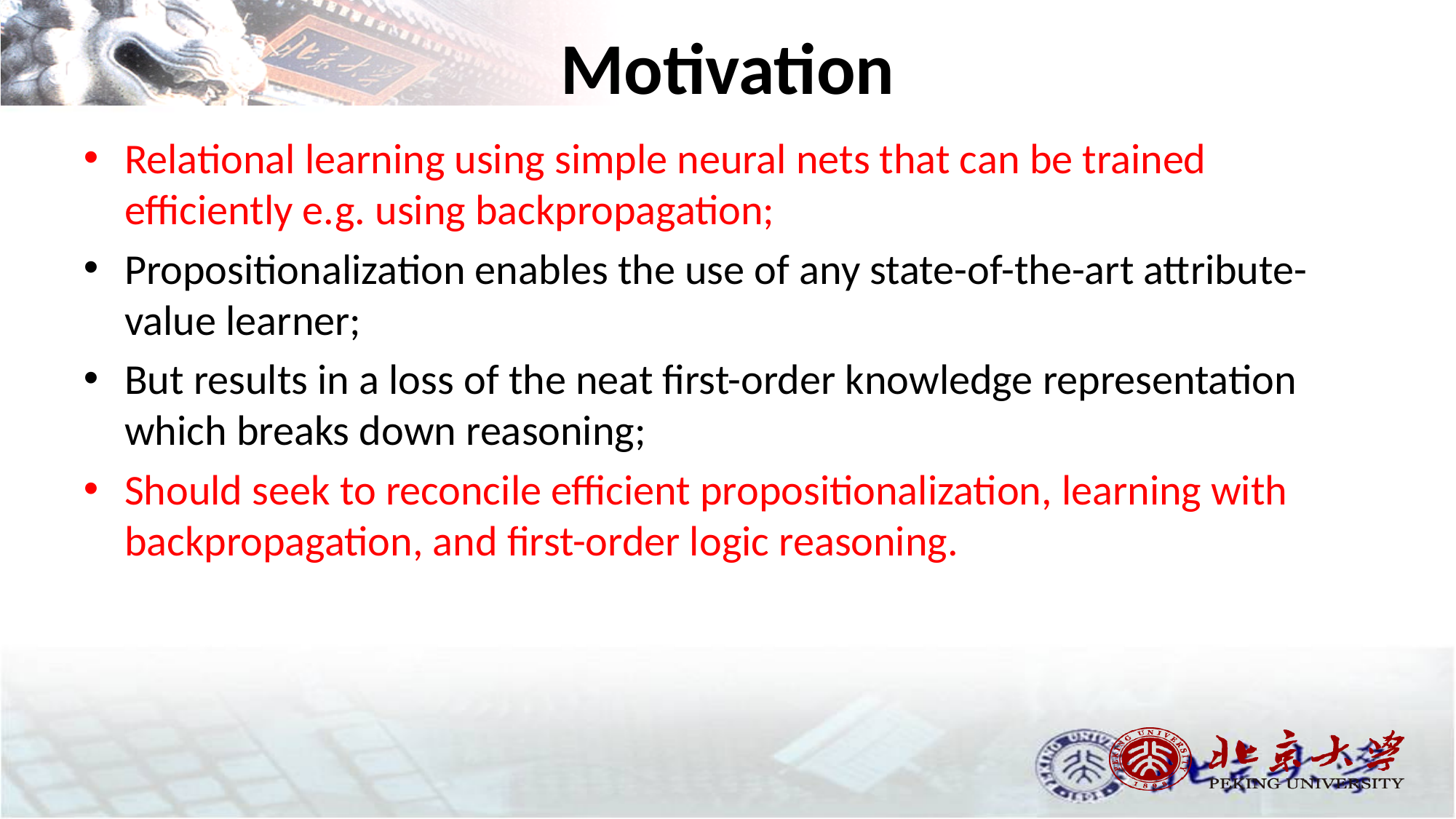

# Motivation
Relational learning using simple neural nets that can be trained efficiently e.g. using backpropagation;
Propositionalization enables the use of any state-of-the-art attribute-value learner;
But results in a loss of the neat first-order knowledge representation which breaks down reasoning;
Should seek to reconcile efficient propositionalization, learning with backpropagation, and first-order logic reasoning.